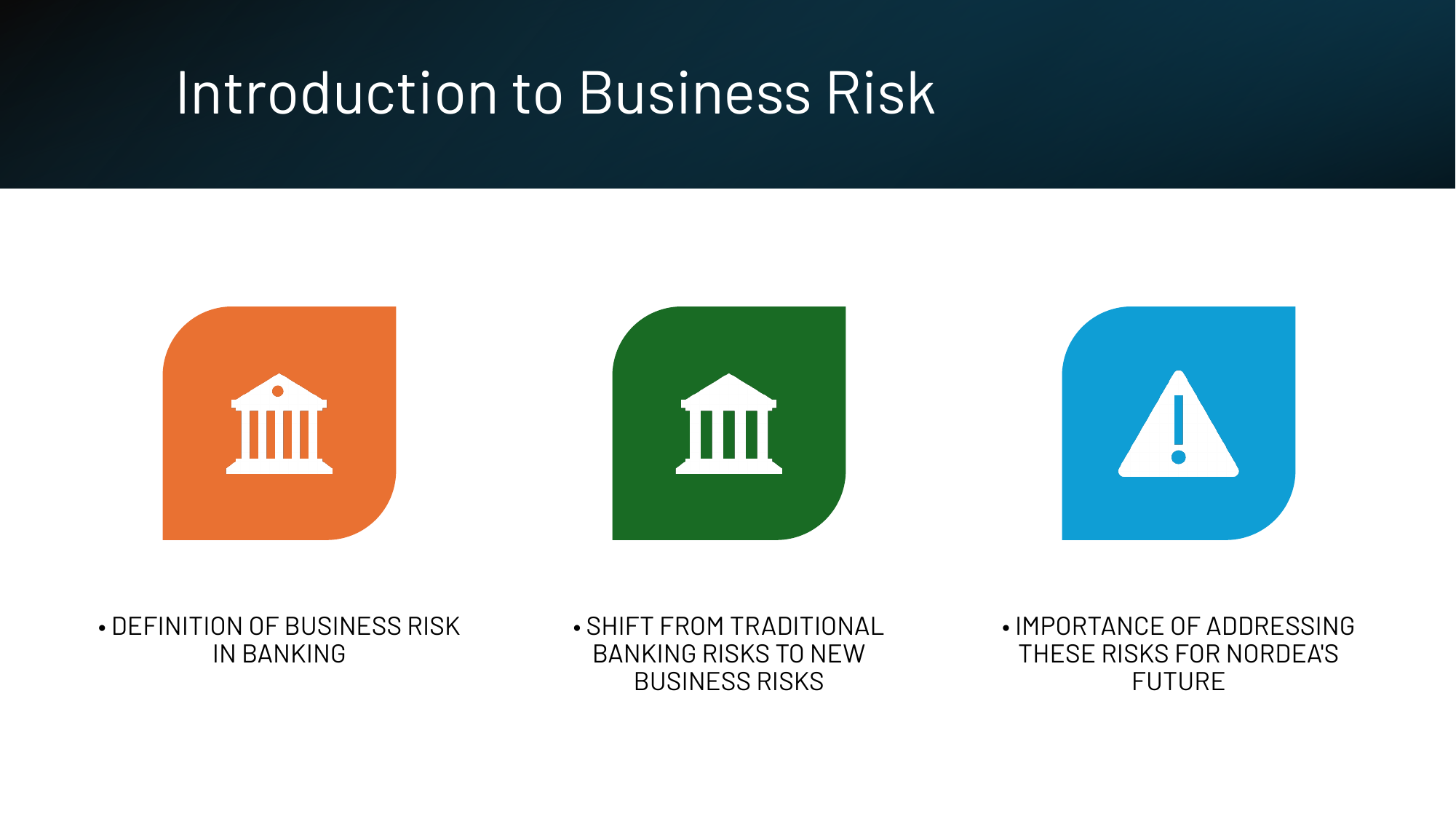

# Introduction to Business Risk
• Definition of business risk in banking
• Shift from traditional banking risks to new business risks
• Importance of addressing these risks for Nordea's future